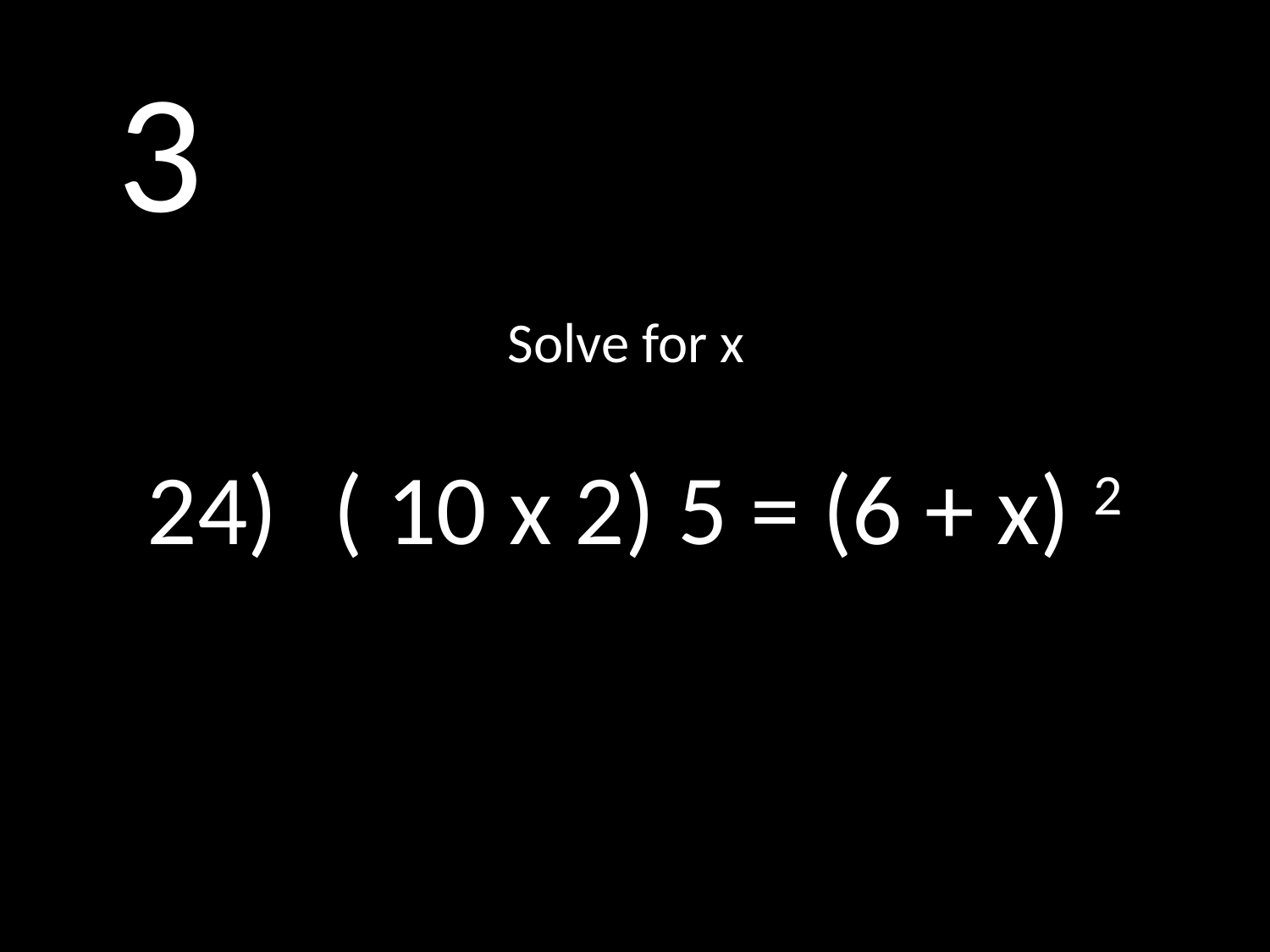

# 3
Solve for x
24)		 ( 10 x 2) 5 = (6 + x) 2